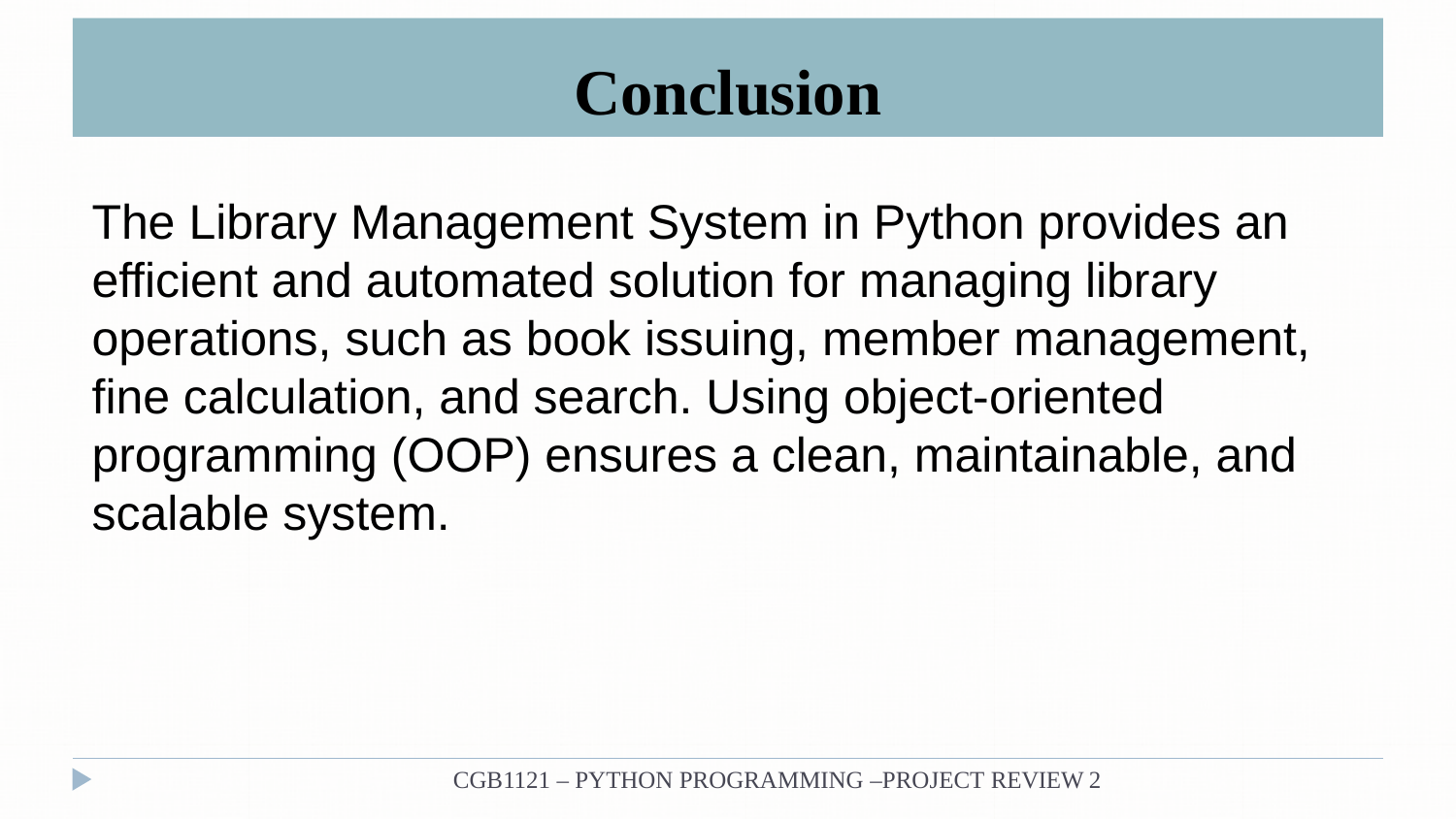

# Conclusion
The Library Management System in Python provides an efficient and automated solution for managing library operations, such as book issuing, member management, fine calculation, and search. Using object-oriented programming (OOP) ensures a clean, maintainable, and scalable system.
13
CGB1121 – PYTHON PROGRAMMING –PROJECT REVIEW 2